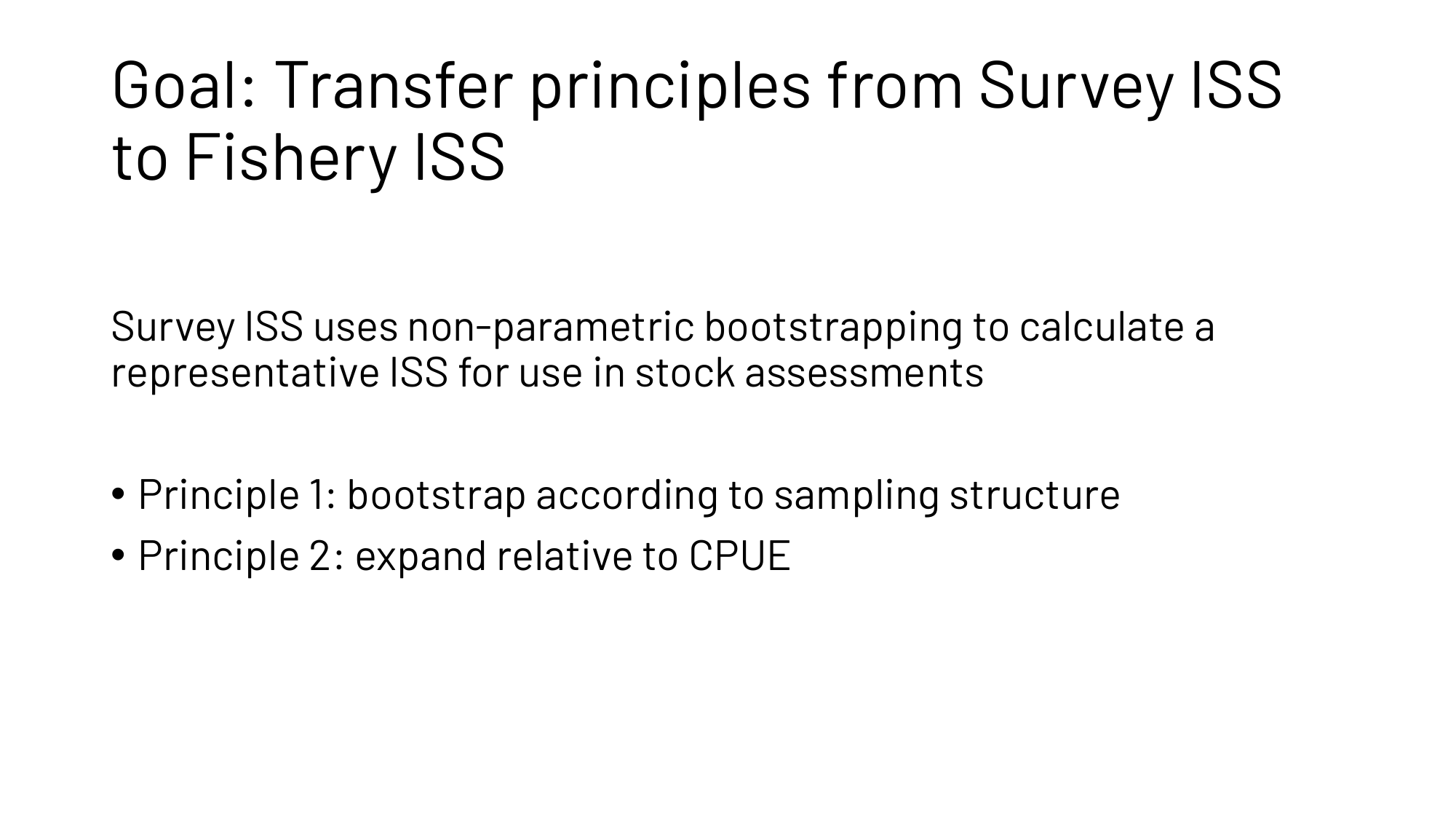

# Goal: Transfer principles from Survey ISS to Fishery ISS
Survey ISS uses non-parametric bootstrapping to calculate a representative ISS for use in stock assessments

Principle 1: bootstrap according to sampling structure
Principle 2: expand relative to CPUE